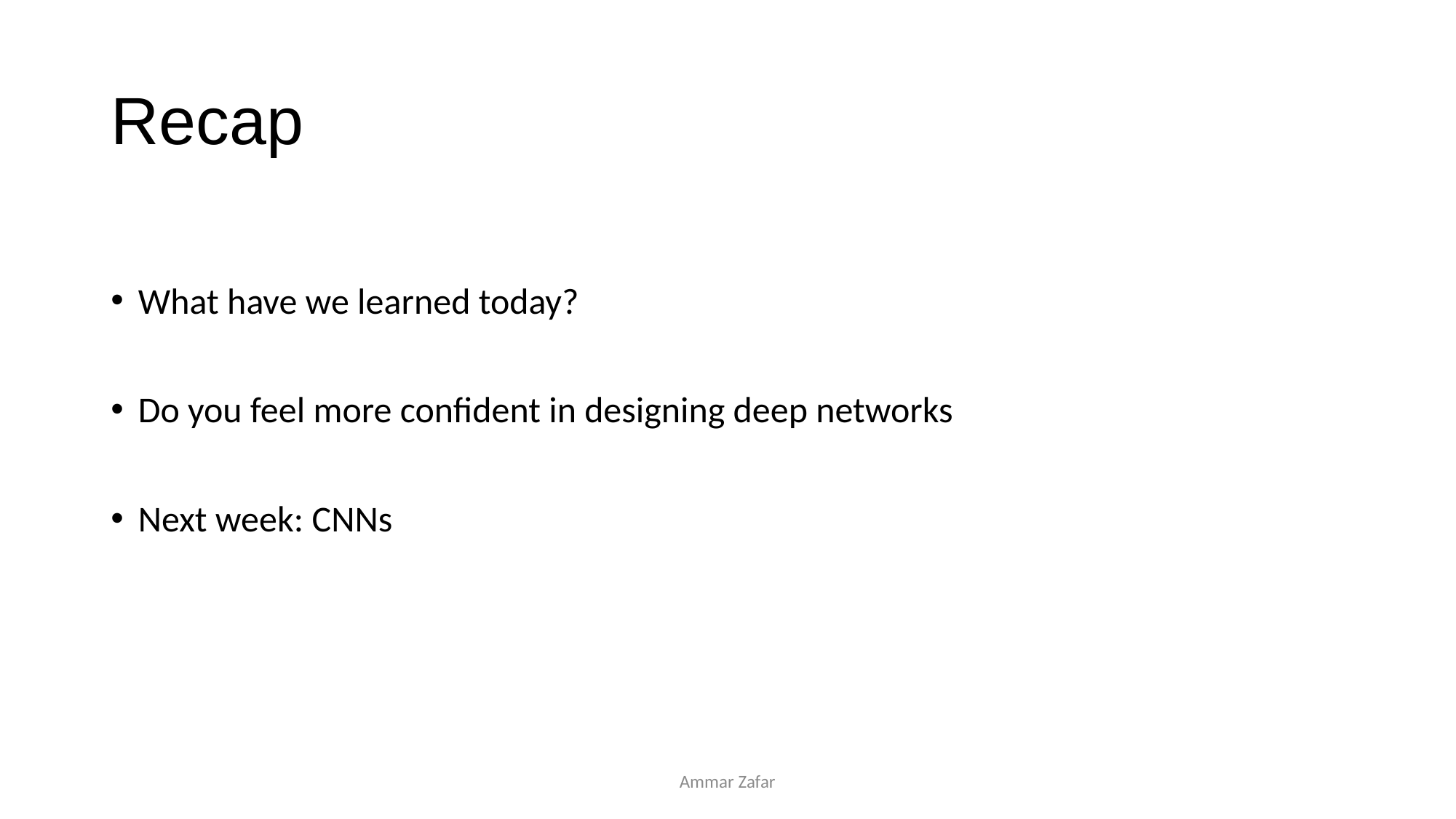

# Recap

What have we learned today?

Do you feel more confident in designing deep networks

Next week: CNNs

Ammar Zafar